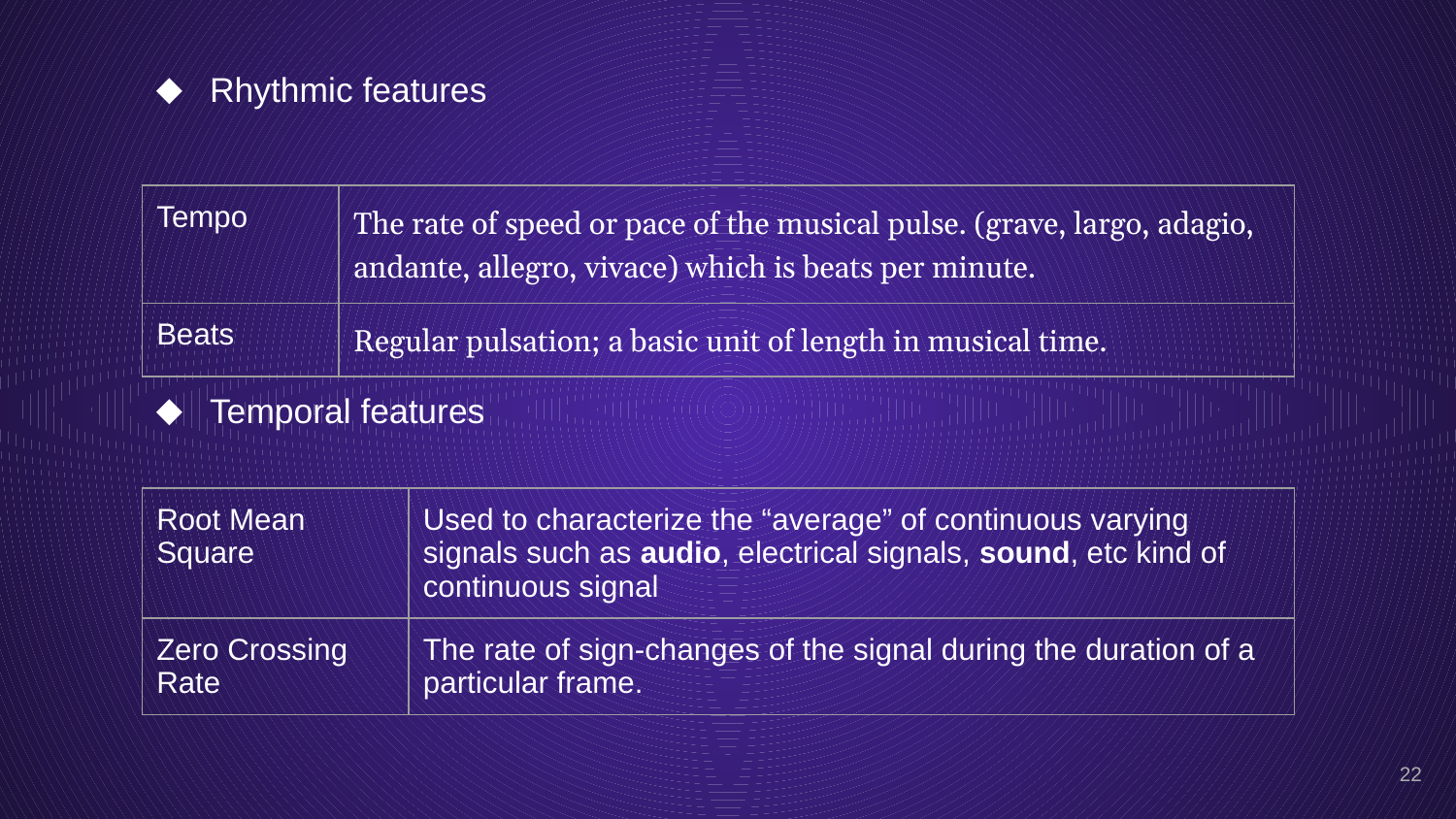

Rhythmic features

Temporal features

| Tempo | The rate of speed or pace of the musical pulse. (grave, largo, adagio, andante, allegro, vivace) which is beats per minute. |
| --- | --- |
| Beats | Regular pulsation; a basic unit of length in musical time. |
| Root Mean Square | Used to characterize the “average” of continuous varying signals such as audio, electrical signals, sound, etc kind of continuous signal |
| --- | --- |
| Zero Crossing Rate | The rate of sign-changes of the signal during the duration of a particular frame. |
22